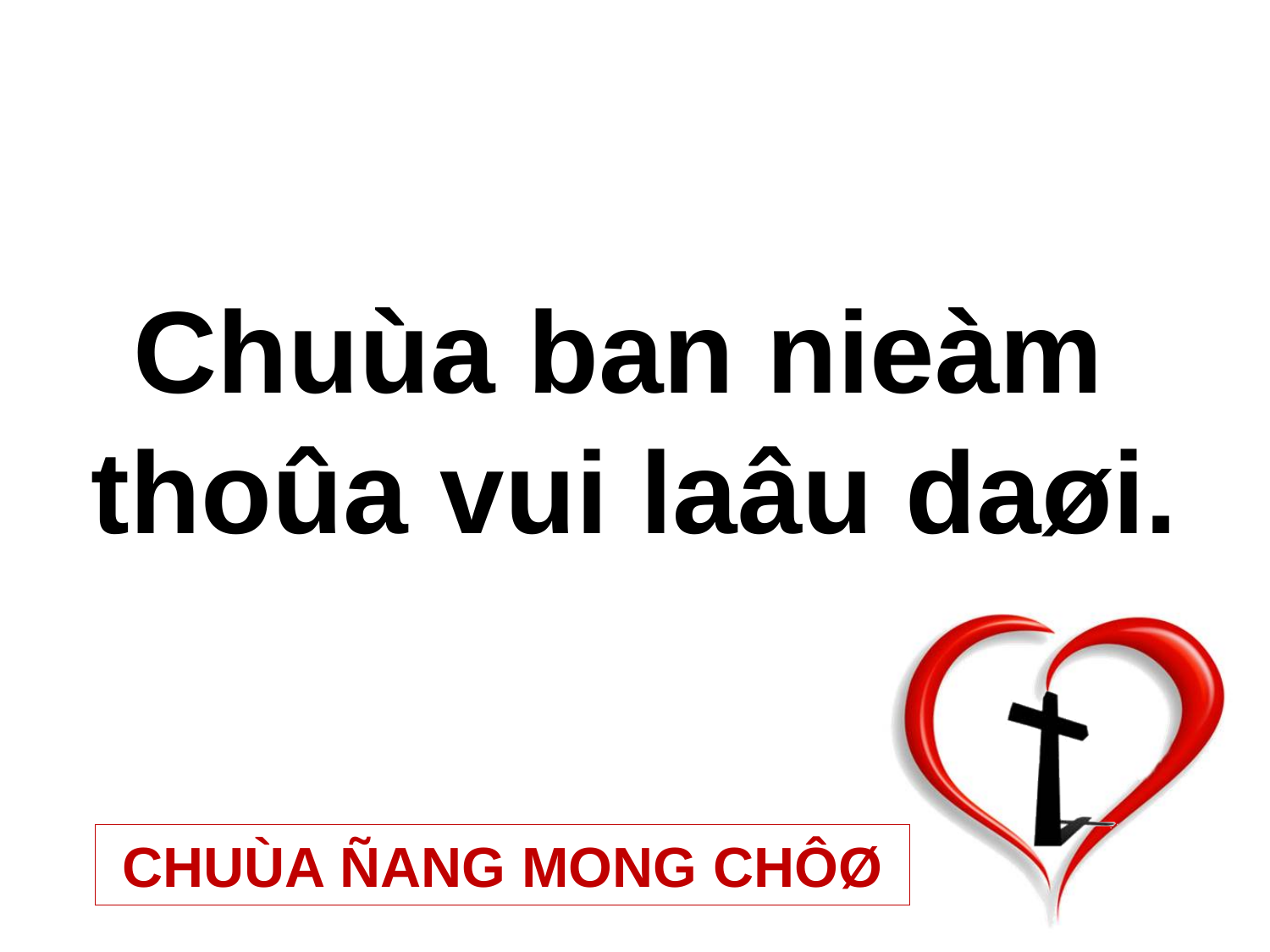

Chuùa ban nieàm
thoûa vui laâu daøi.
CHUÙA ÑANG MONG CHÔØ